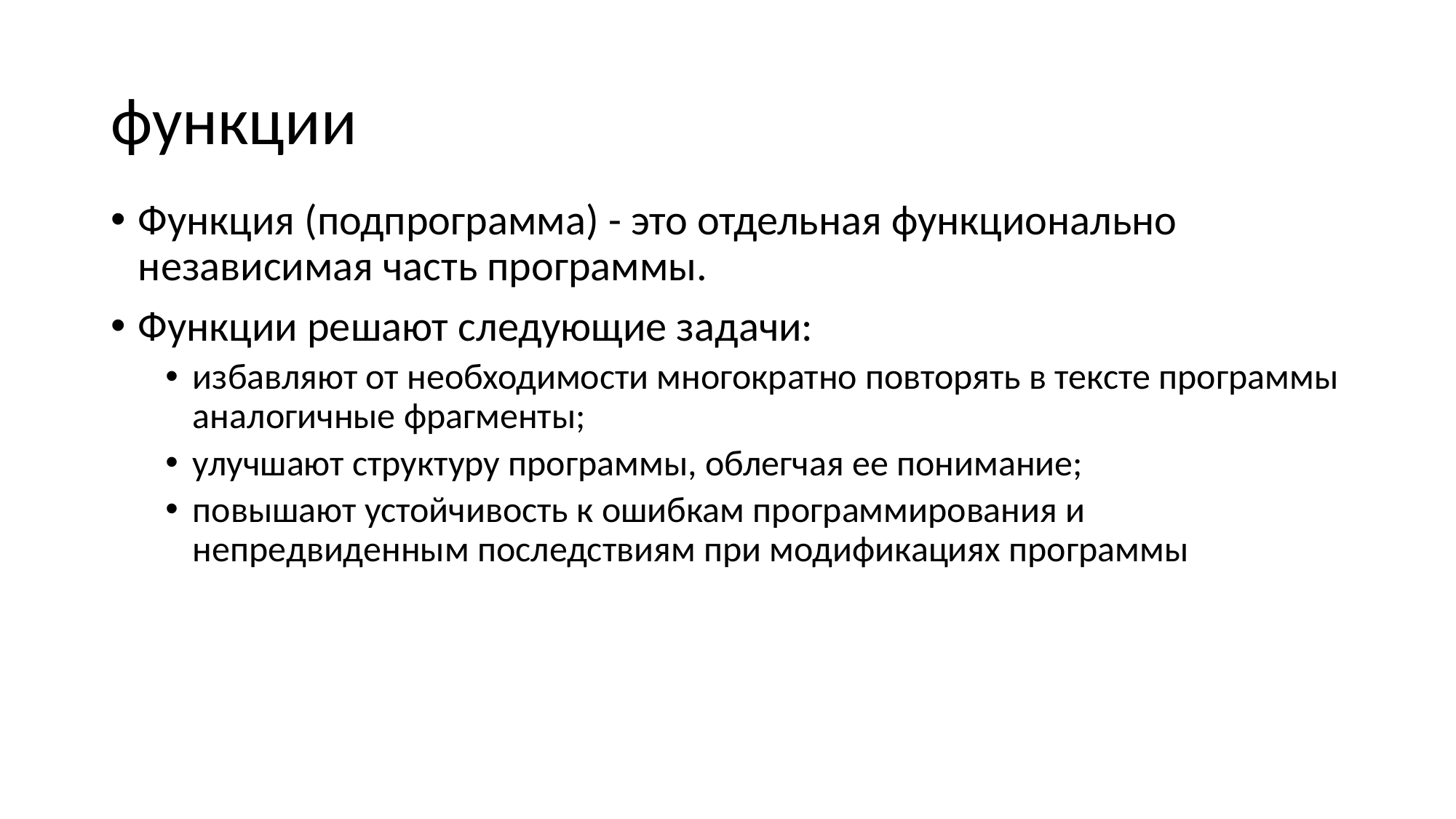

# функции
Функция (подпрограмма) - это отдельная функционально независимая часть программы.
Функции решают следующие задачи:
избавляют от необходимости многократно повторять в тексте программы аналогичные фрагменты;
улучшают структуру программы, облегчая ее понимание;
повышают устойчивость к ошибкам программирования и непредвиденным последствиям при модификациях программы